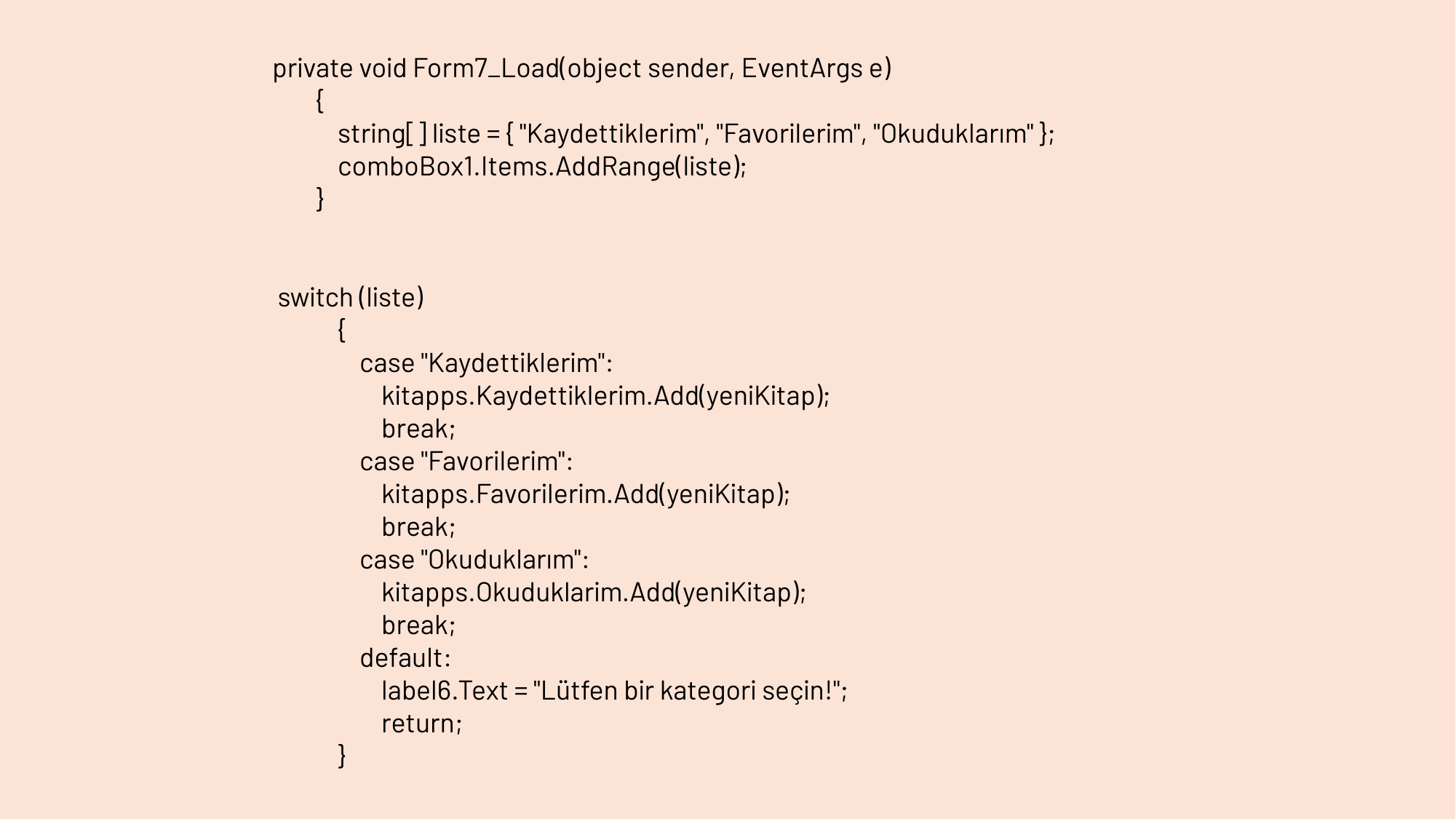

private void Form7_Load(object sender, EventArgs e)
        {
            string[] liste = { "Kaydettiklerim", "Favorilerim", "Okuduklarım" };
            comboBox1.Items.AddRange(liste);
        }

 switch (liste)
            {
                case "Kaydettiklerim":
                    kitapps.Kaydettiklerim.Add(yeniKitap);
                    break;
                case "Favorilerim":
                    kitapps.Favorilerim.Add(yeniKitap);
                    break;
                case "Okuduklarım":
                    kitapps.Okuduklarim.Add(yeniKitap);
                    break;
                default:
                    label6.Text = "Lütfen bir kategori seçin!";
                    return;
            }